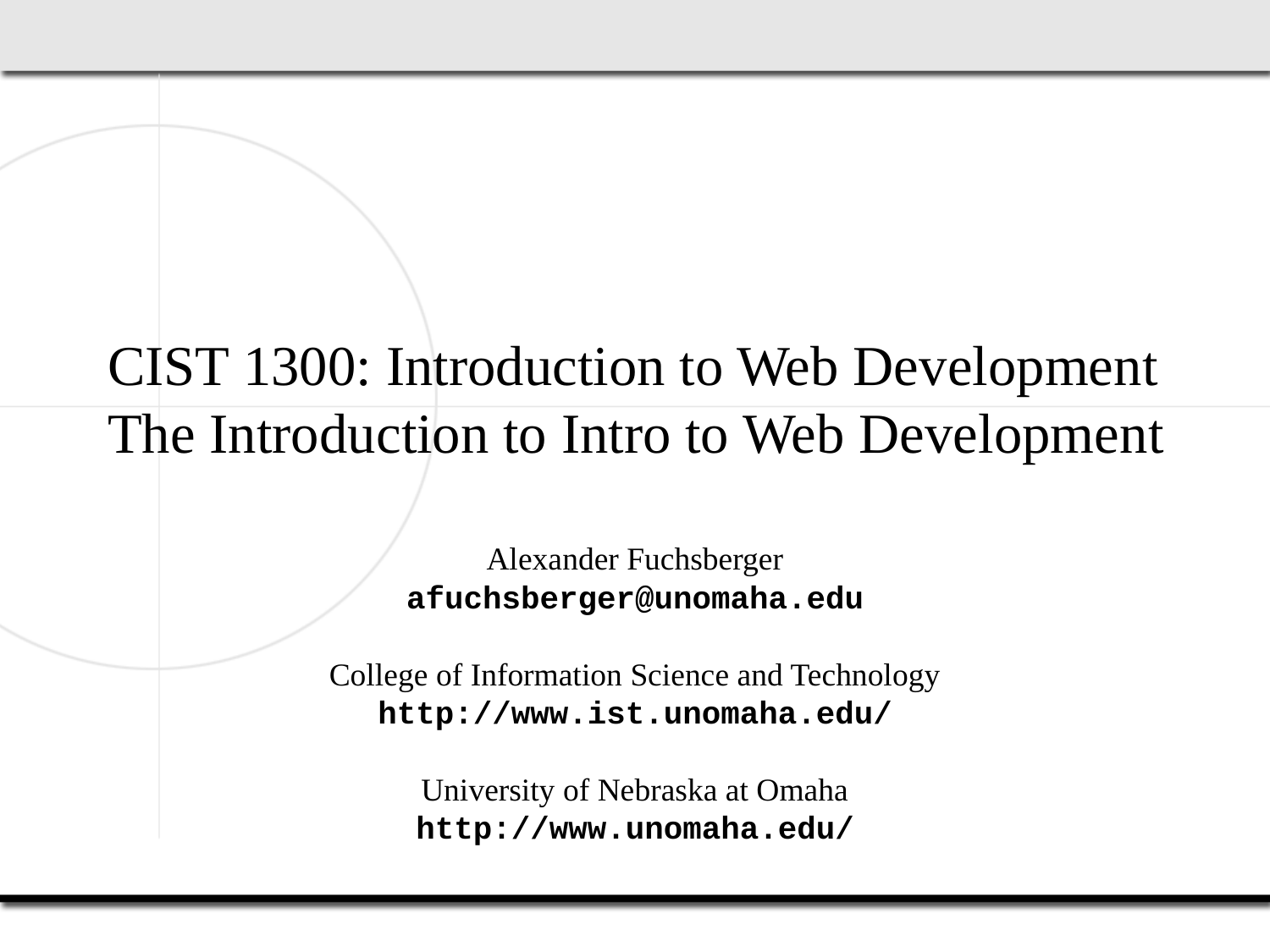

# CIST 1300: Introduction to Web Development The Introduction to Intro to Web Development
Alexander Fuchsberger
afuchsberger@unomaha.edu

College of Information Science and Technology
http://www.ist.unomaha.edu/

University of Nebraska at Omaha
http://www.unomaha.edu/